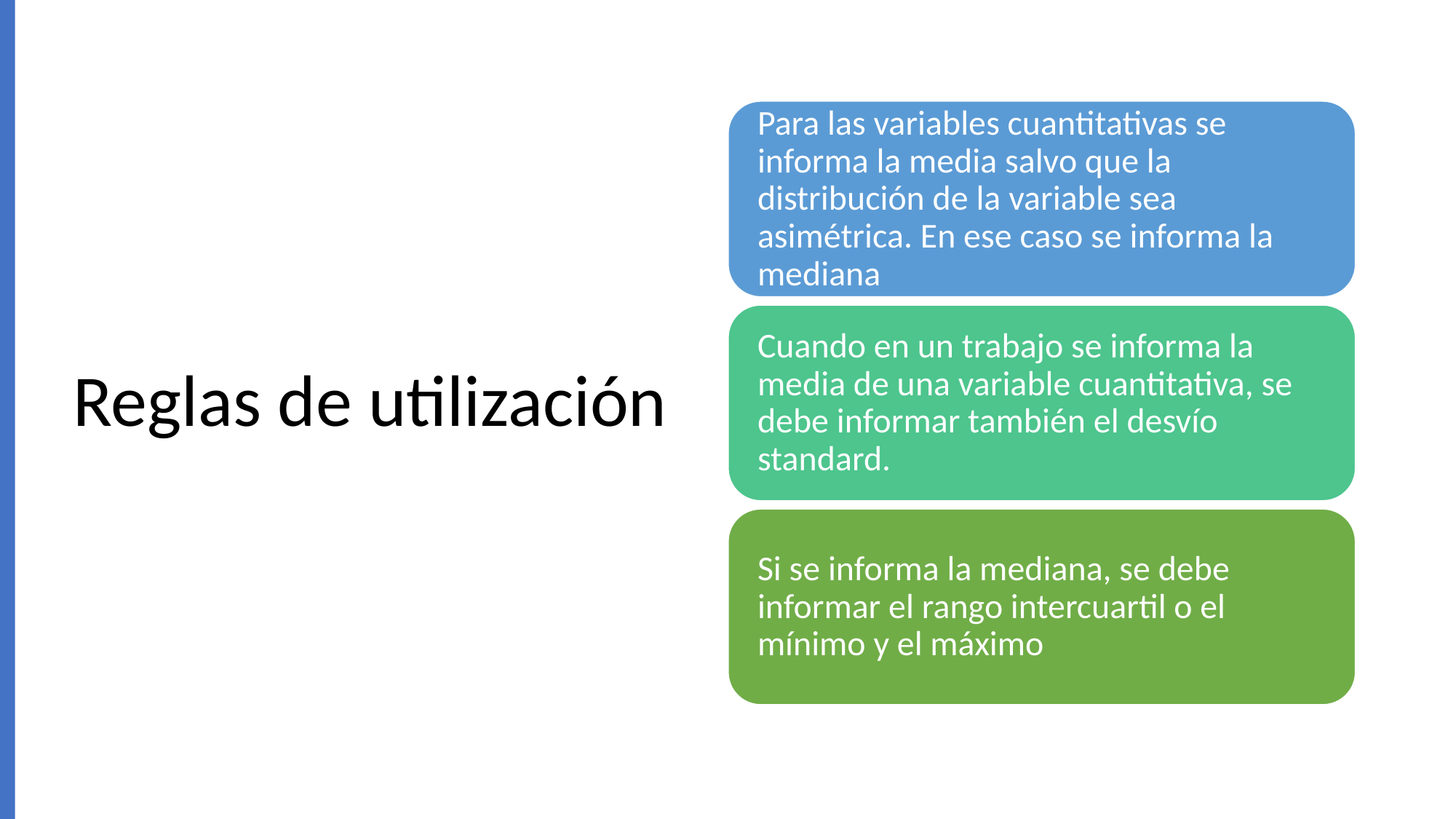

# Reglas de utilización
Para las variables cuantitativas se informa la media salvo que la distribución de la variable sea asimétrica. En ese caso se informa la mediana
Cuando en un trabajo se informa la media de una variable cuantitativa, se debe informar también el desvío standard.
Si se informa la mediana, se debe informar el rango intercuartil o el mínimo y el máximo